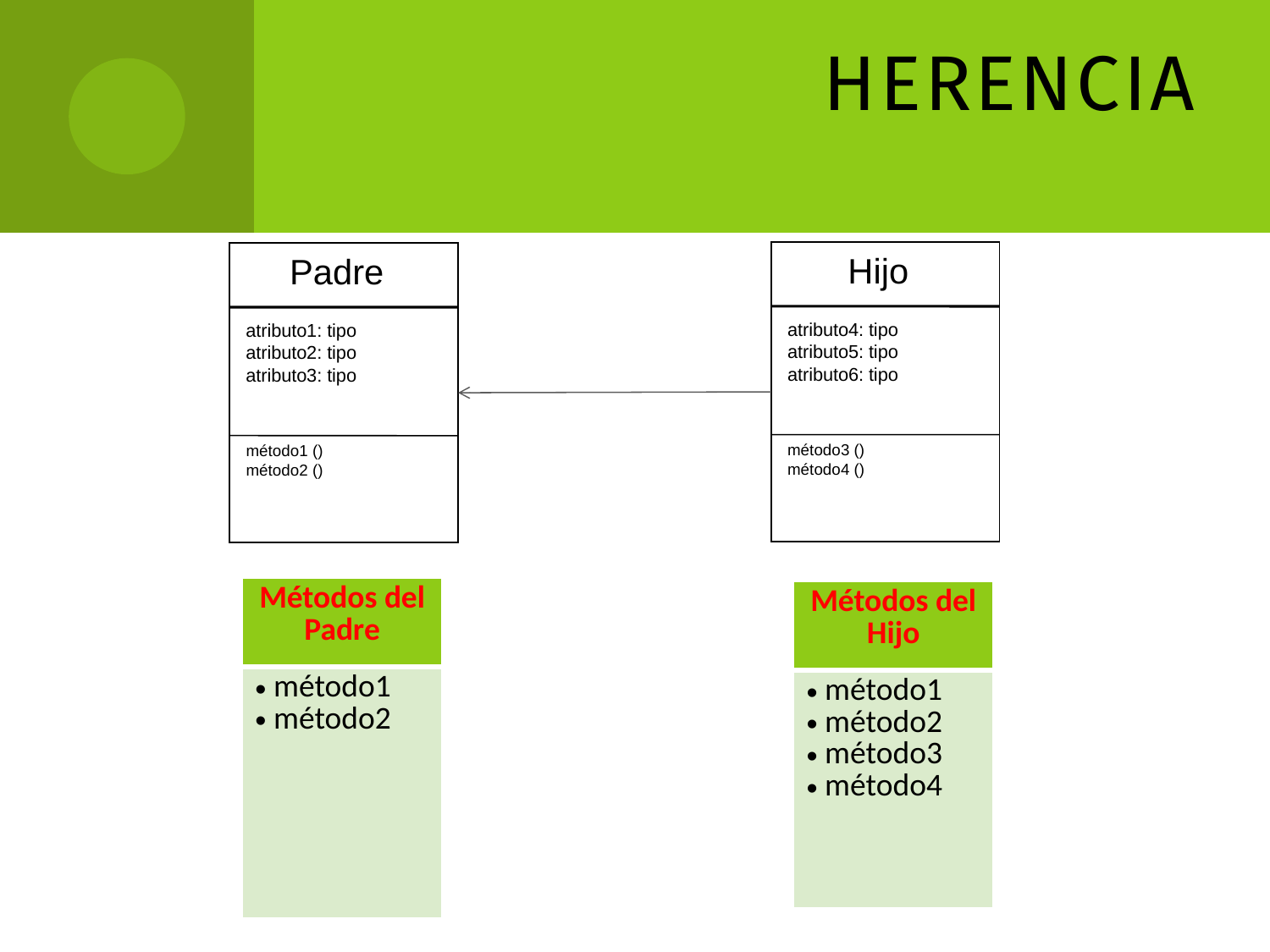

# Herencia

Hijo

atributo4: tipo
atributo5: tipo
atributo6: tipo
método3 ()
método4 ()

Padre

atributo1: tipo
atributo2: tipo
atributo3: tipo
método1 ()
método2 ()
| Métodos del Padre |
| --- |
| método1 método2 |
| Métodos del Hijo |
| --- |
| método1 método2 método3 método4 |